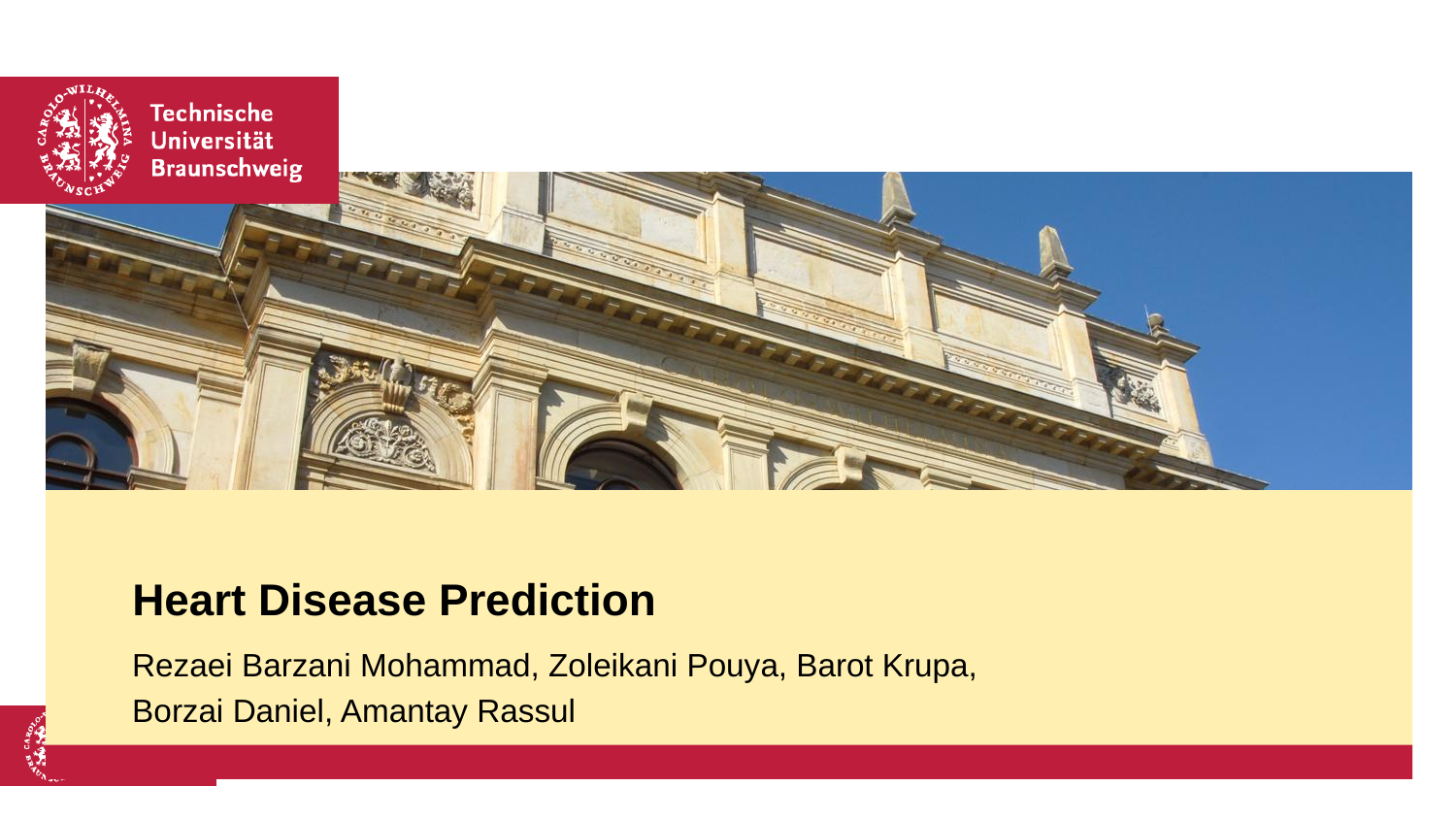

Heart Disease Prediction
# Rezaei Barzani Mohammad, Zoleikani Pouya, Barot Krupa,
Borzai Daniel, Amantay Rassul